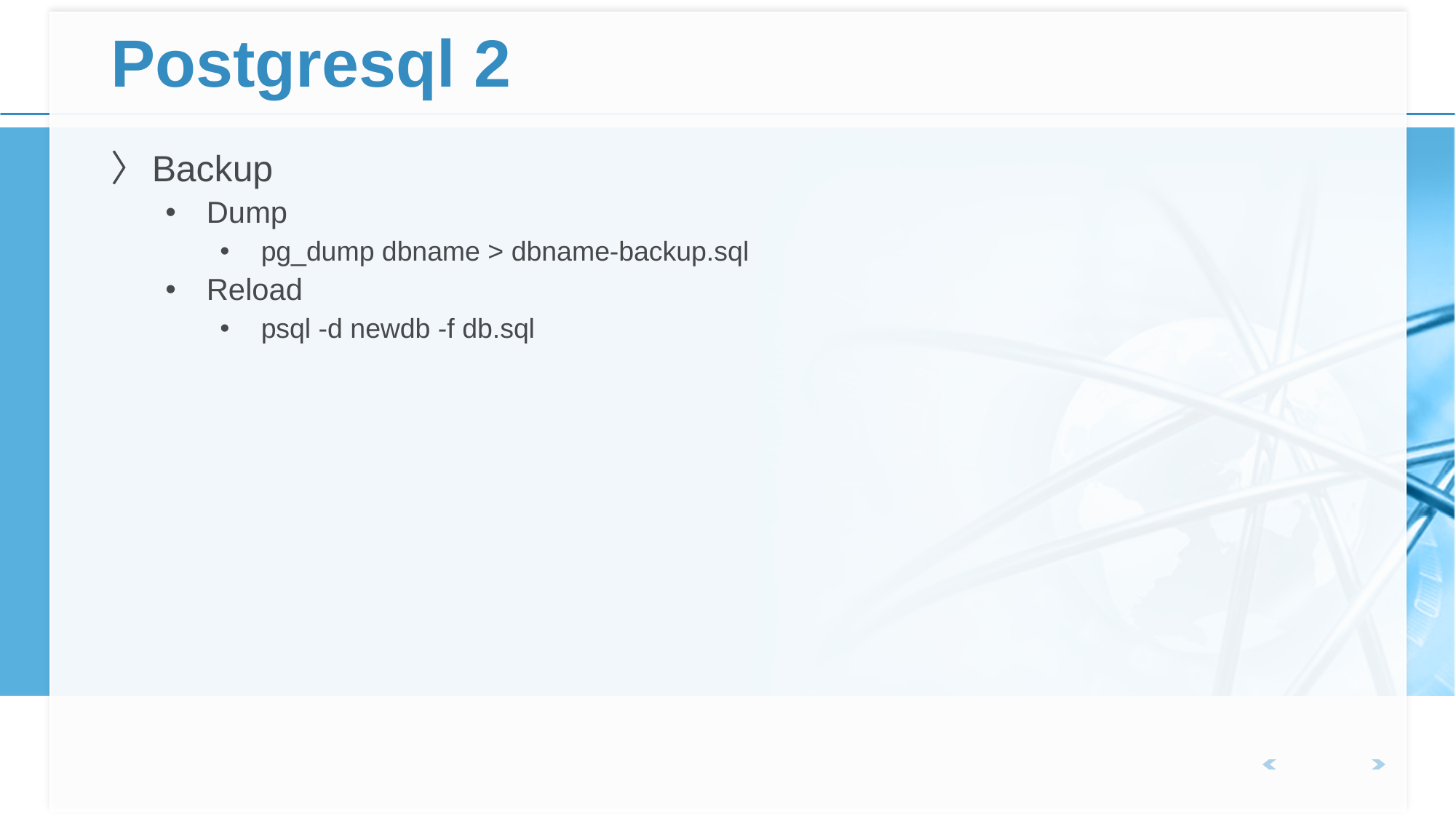

# Postgresql 2
Backup
Dump
pg_dump dbname > dbname-backup.sql
Reload
psql -d newdb -f db.sql